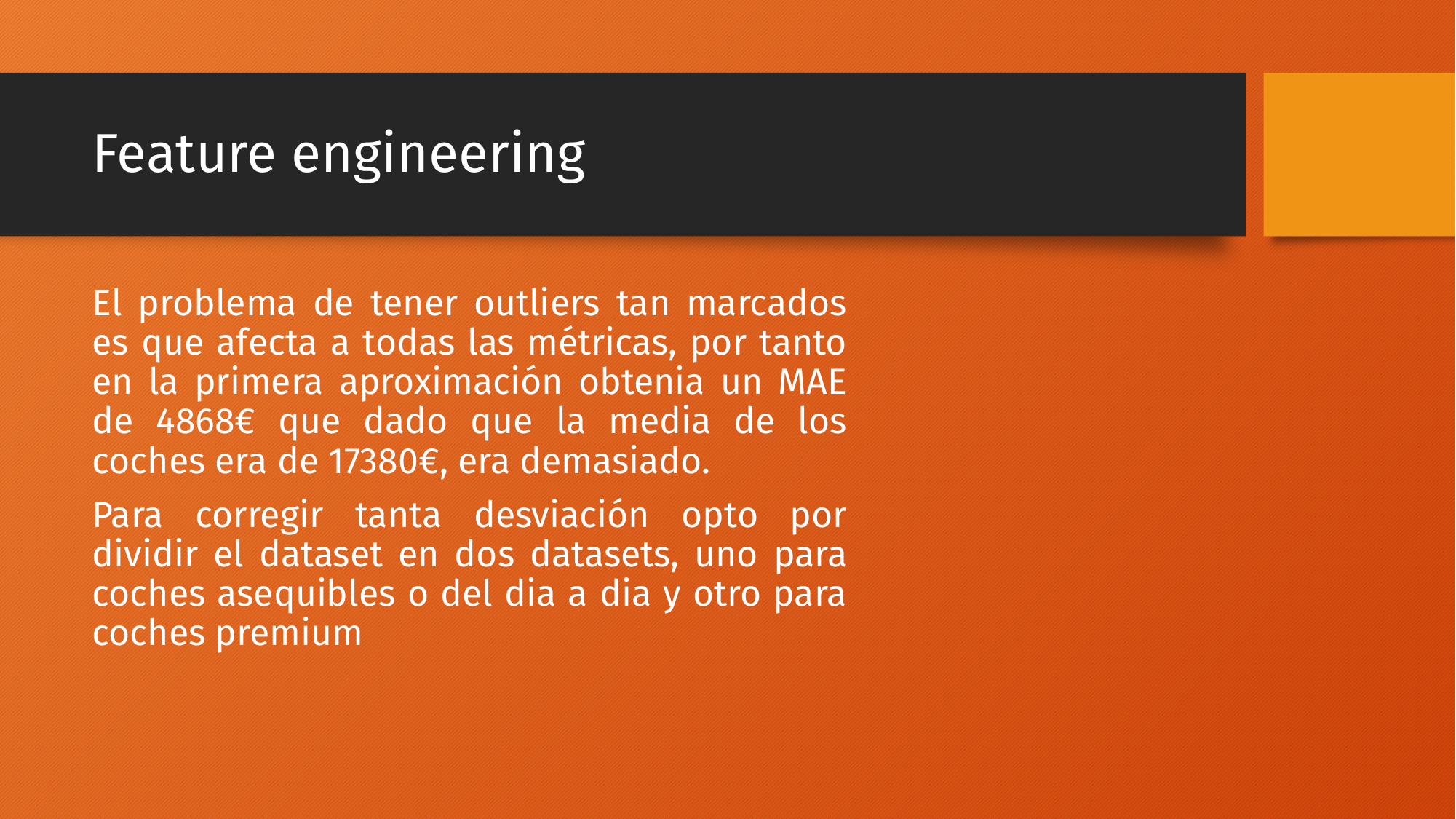

# Feature engineering
El problema de tener outliers tan marcados es que afecta a todas las métricas, por tanto en la primera aproximación obtenia un MAE de 4868€ que dado que la media de los coches era de 17380€, era demasiado.
Para corregir tanta desviación opto por dividir el dataset en dos datasets, uno para coches asequibles o del dia a dia y otro para coches premium